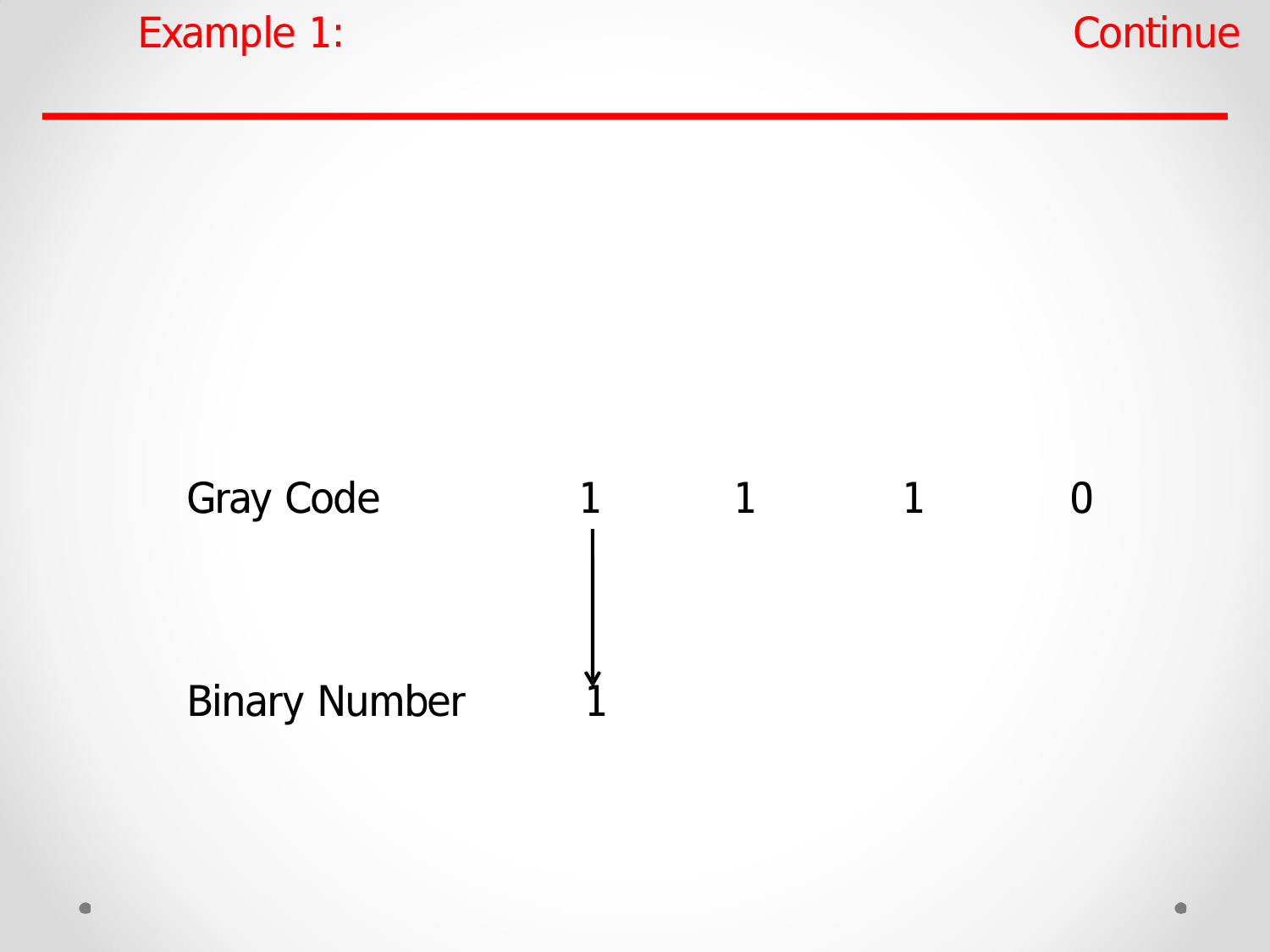

Example 1:
# Continue

Gray Code
1
1
1
0

Binary Number
1